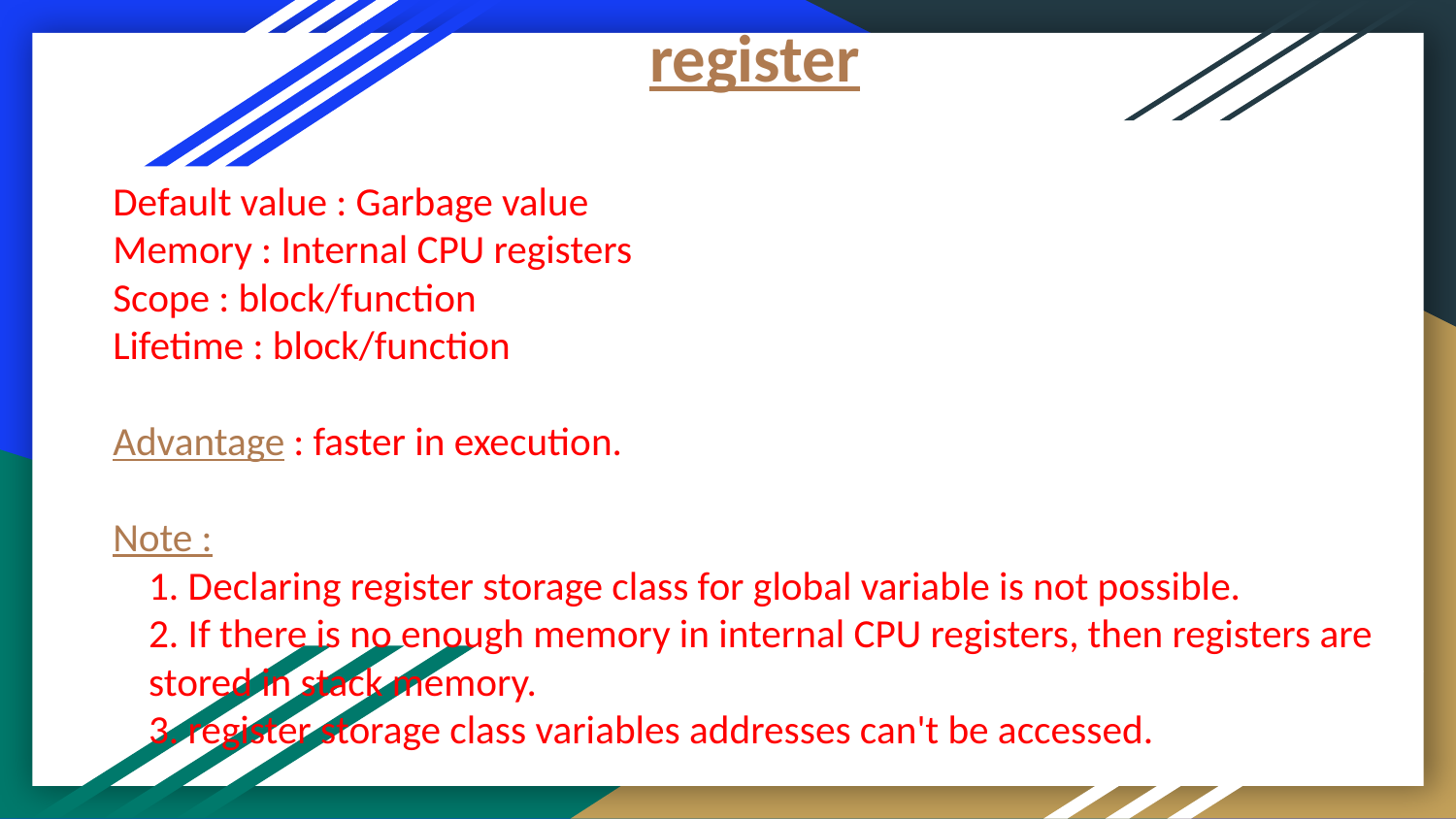

# register

Default value : Garbage value
Memory : Internal CPU registers
Scope : block/function
Lifetime : block/function

Advantage : faster in execution.

Note :
    1. Declaring register storage class for global variable is not possible.
    2. If there is no enough memory in internal CPU registers, then registers are
    stored in stack memory.
    3. register storage class variables addresses can't be accessed.